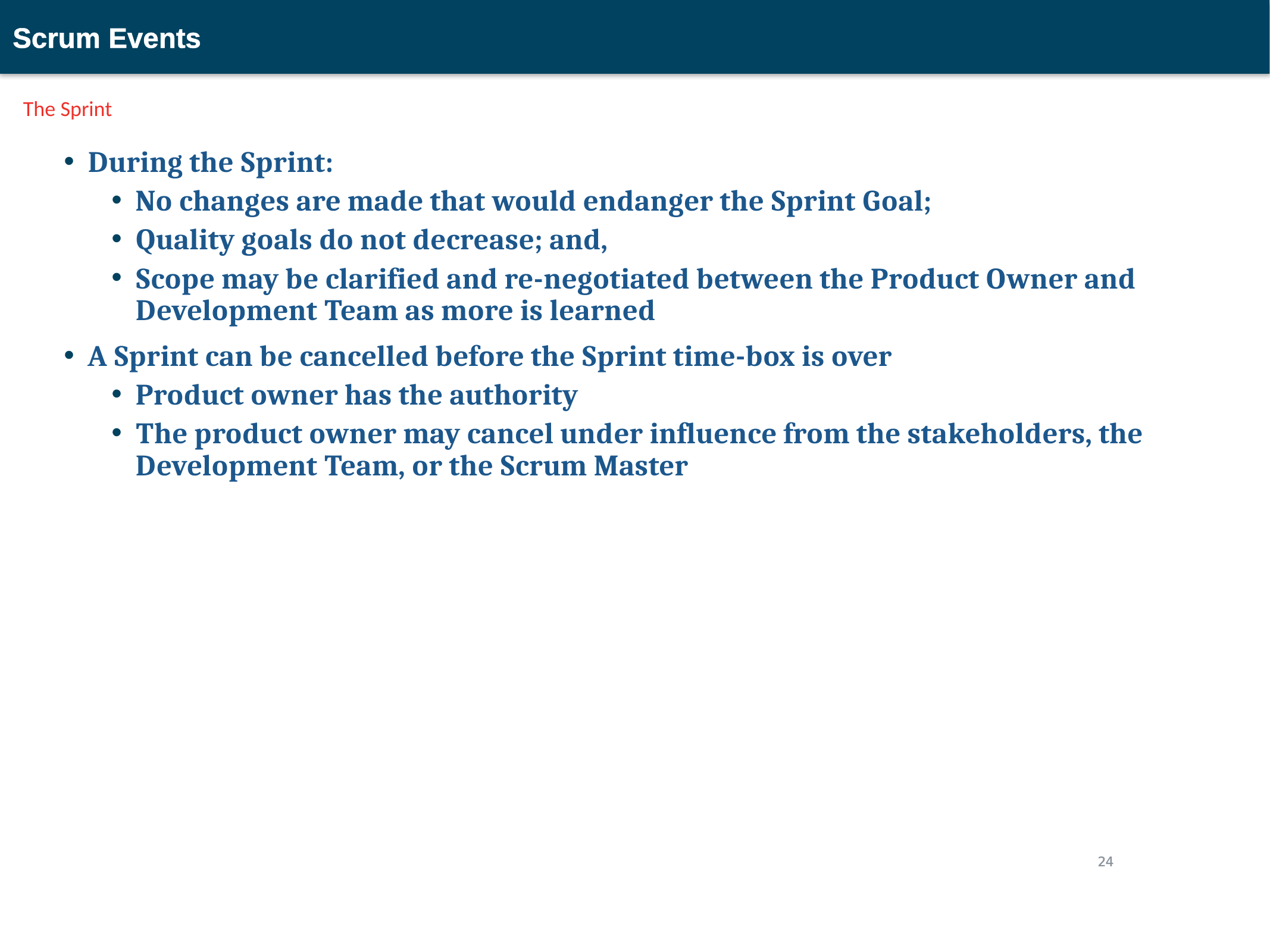

Scrum Events
  The Sprint
During the Sprint:
No changes are made that would endanger the Sprint Goal;
Quality goals do not decrease; and,
Scope may be clarified and re-negotiated between the Product Owner and Development Team as more is learned
A Sprint can be cancelled before the Sprint time-box is over
Product owner has the authority
The product owner may cancel under influence from the stakeholders, the Development Team, or the Scrum Master
24